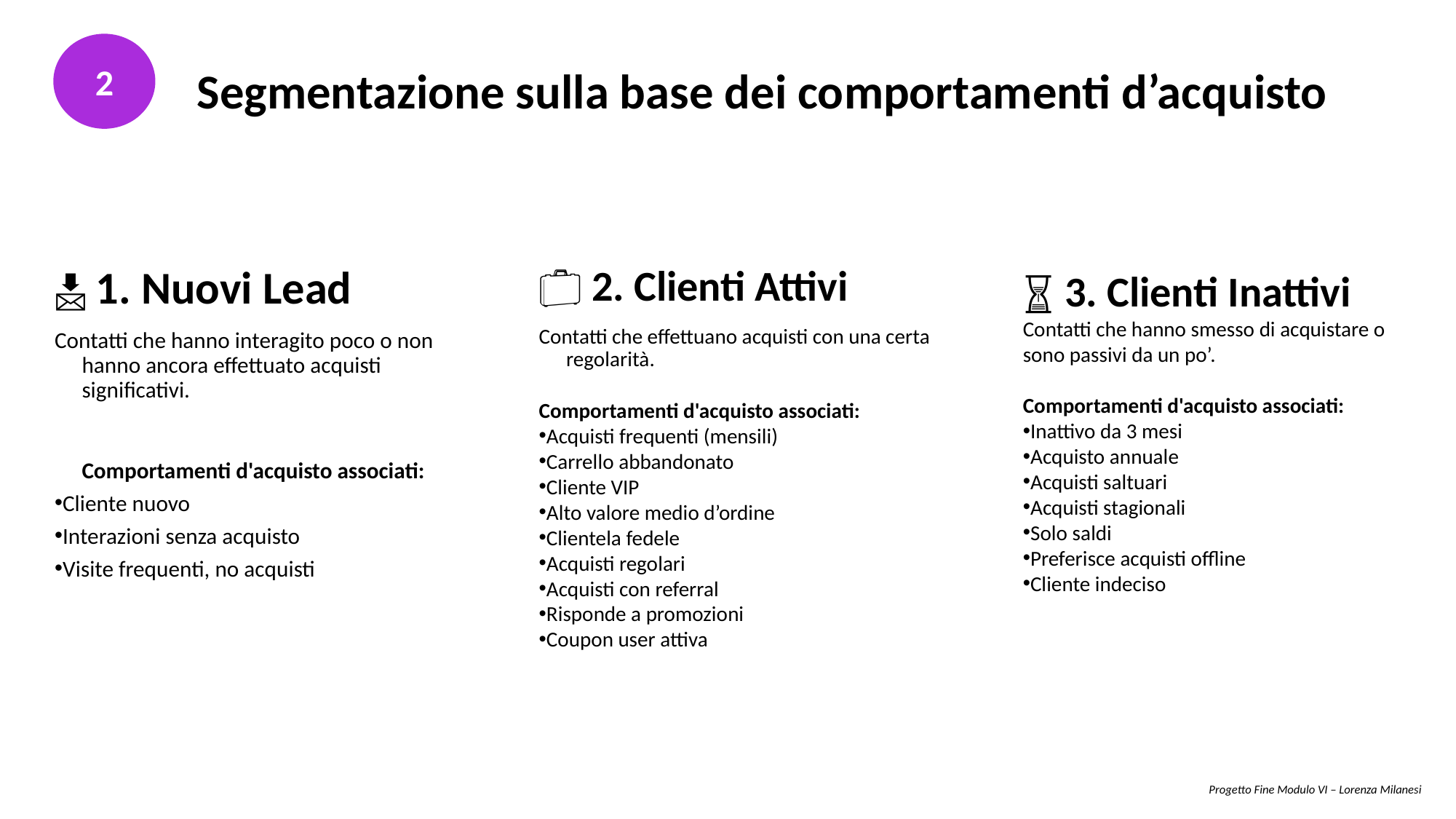

2
Segmentazione sulla base dei comportamenti d’acquisto
📩 1. Nuovi Lead
Contatti che hanno interagito poco o non hanno ancora effettuato acquisti significativi.
Comportamenti d'acquisto associati:
Cliente nuovo
Interazioni senza acquisto
Visite frequenti, no acquisti

💼 2. Clienti Attivi
Contatti che effettuano acquisti con una certa regolarità.
Comportamenti d'acquisto associati:
Acquisti frequenti (mensili)
Carrello abbandonato
Cliente VIP
Alto valore medio d’ordine
Clientela fedele
Acquisti regolari
Acquisti con referral
Risponde a promozioni
Coupon user attiva

⏳ 3. Clienti Inattivi
Contatti che hanno smesso di acquistare o sono passivi da un po’.
Comportamenti d'acquisto associati:
Inattivo da 3 mesi
Acquisto annuale
Acquisti saltuari
Acquisti stagionali
Solo saldi
Preferisce acquisti offline
Cliente indeciso
Progetto Fine Modulo VI – Lorenza Milanesi